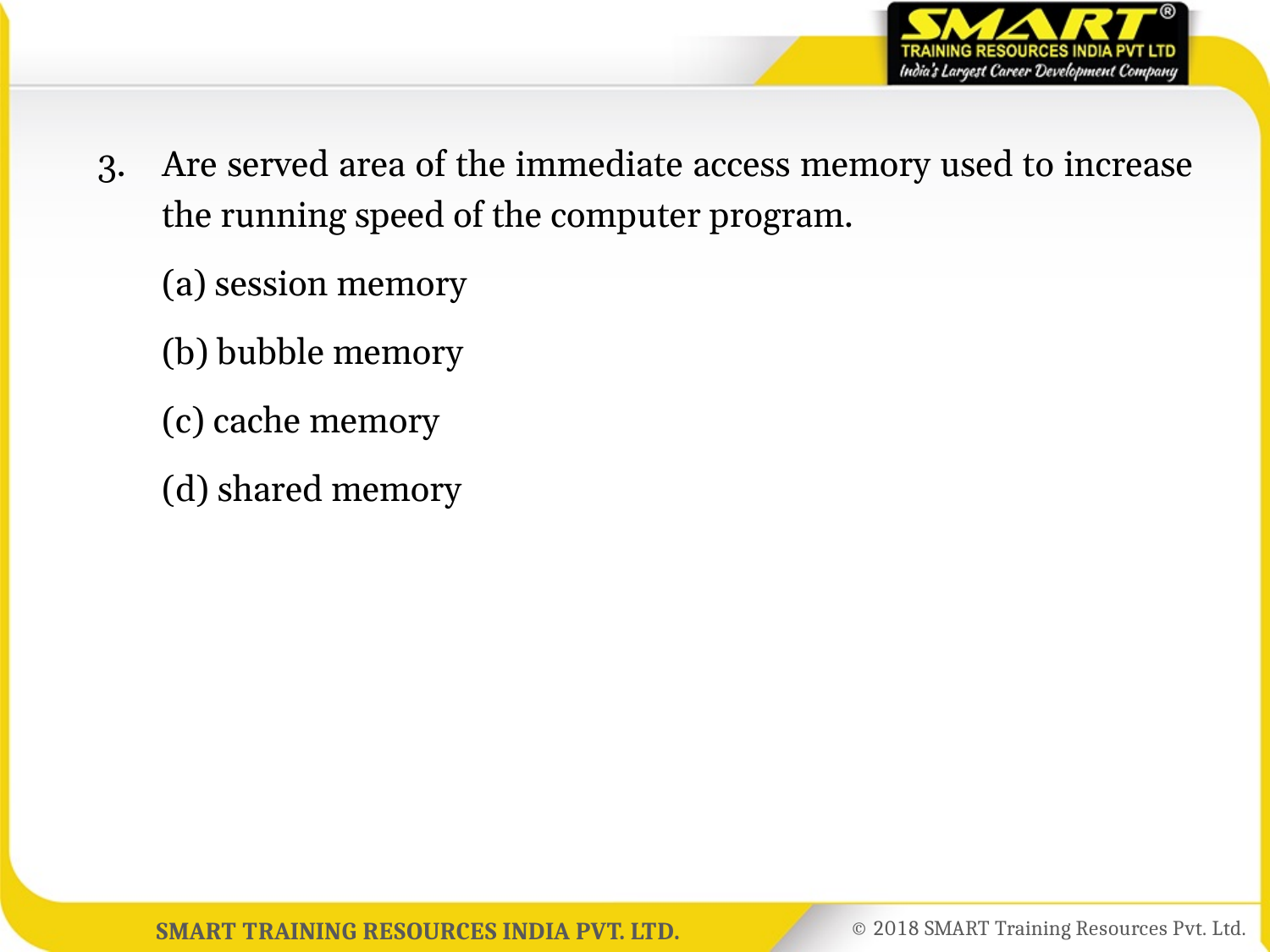

3.	Are served area of the immediate access memory used to increase the running speed of the computer program.
	(a) session memory
	(b) bubble memory
	(c) cache memory
	(d) shared memory